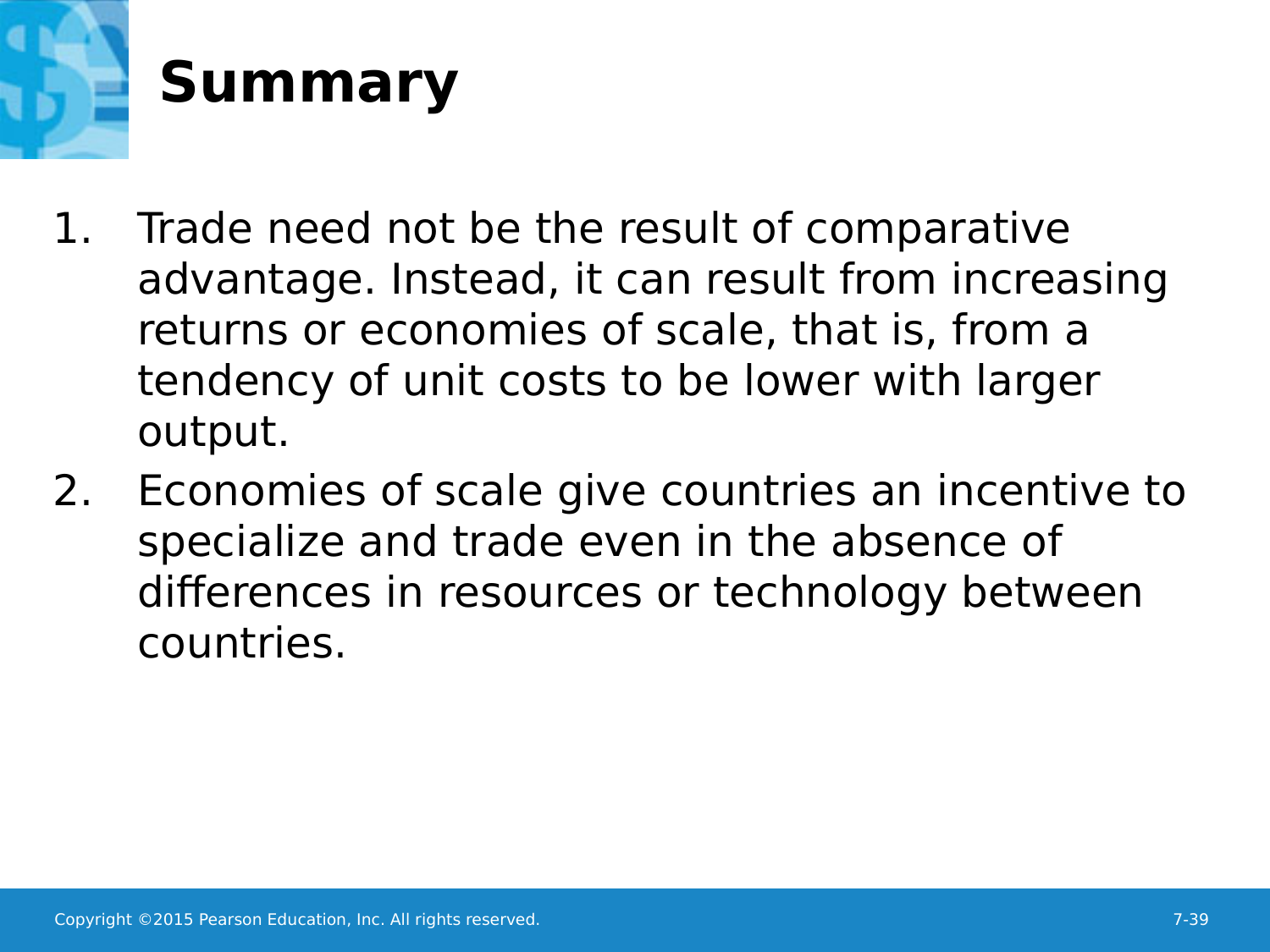

# Summary
Trade need not be the result of comparative advantage. Instead, it can result from increasing returns or economies of scale, that is, from a tendency of unit costs to be lower with larger output.
Economies of scale give countries an incentive to specialize and trade even in the absence of differences in resources or technology between countries.